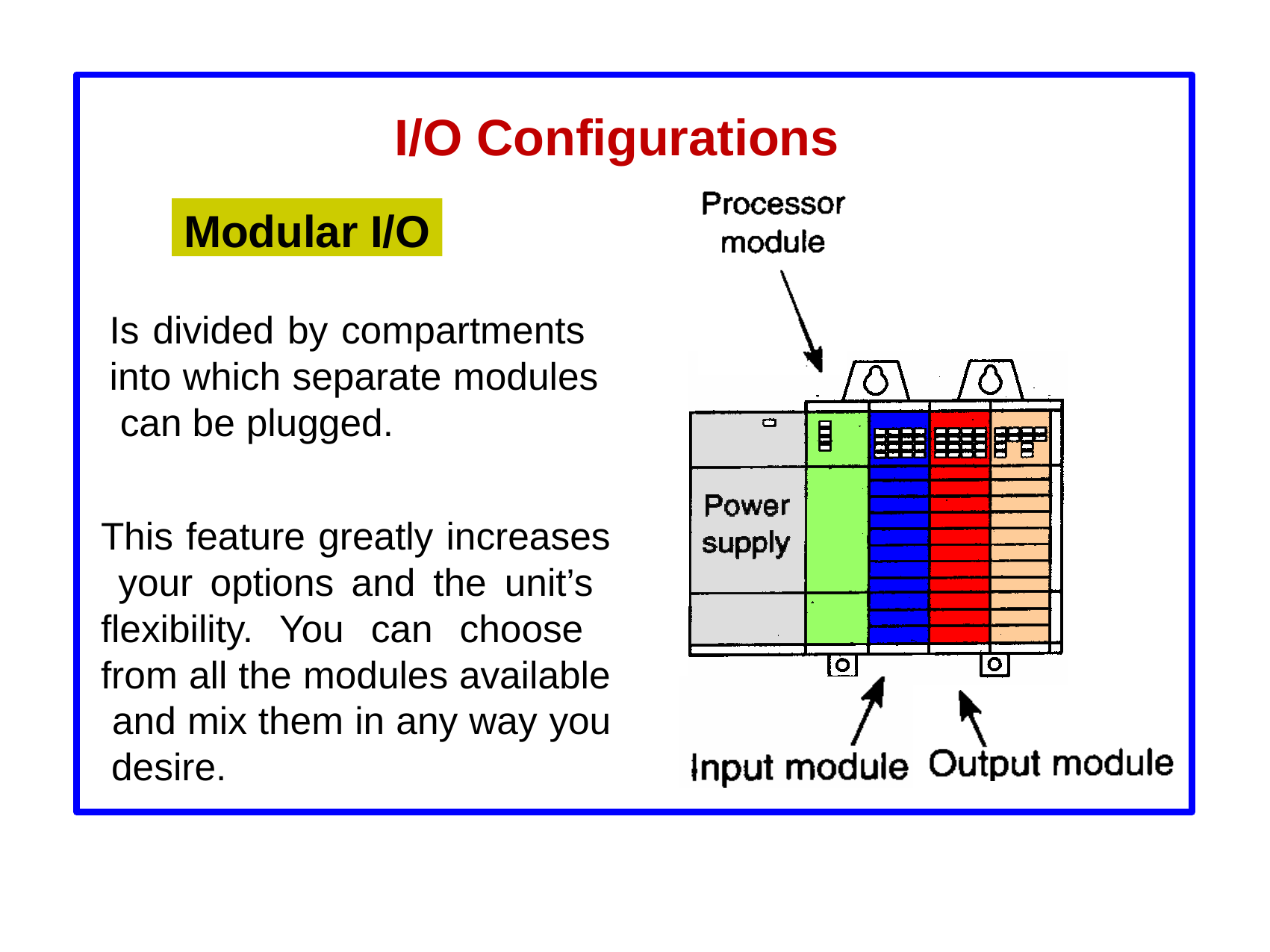

# I/O Configurations

Modular I/O
Is divided by compartments  into which separate modules  can be plugged.

This feature greatly increases  your options and the unit’s  flexibility. You can choose  from all the modules available  and mix them in any way you  desire.